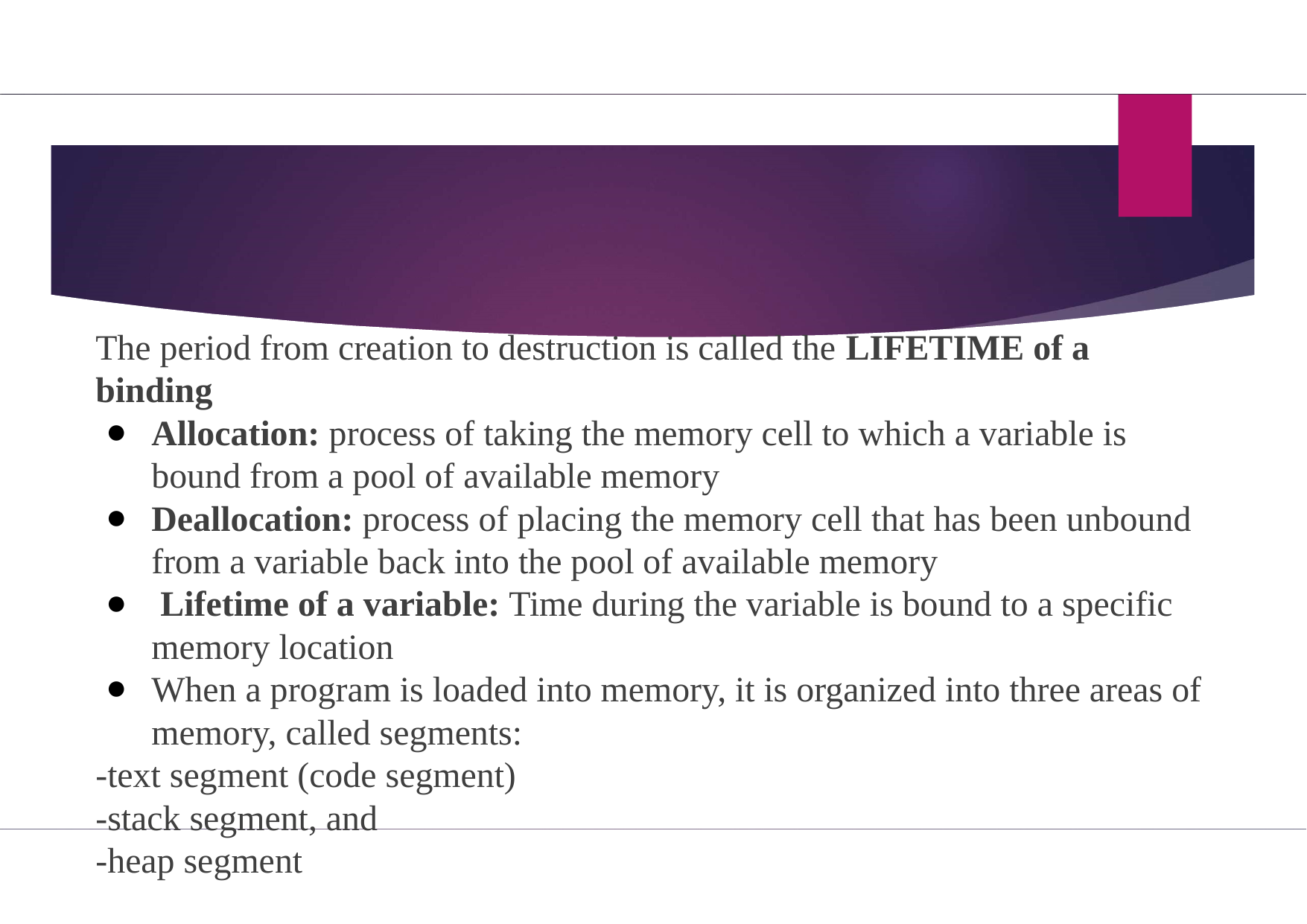

The period from creation to destruction is called the LIFETIME of a binding
Allocation: process of taking the memory cell to which a variable is bound from a pool of available memory
Deallocation: process of placing the memory cell that has been unbound from a variable back into the pool of available memory
 Lifetime of a variable: Time during the variable is bound to a specific memory location
When a program is loaded into memory, it is organized into three areas of memory, called segments:
-text segment (code segment)
-stack segment, and
-heap segment